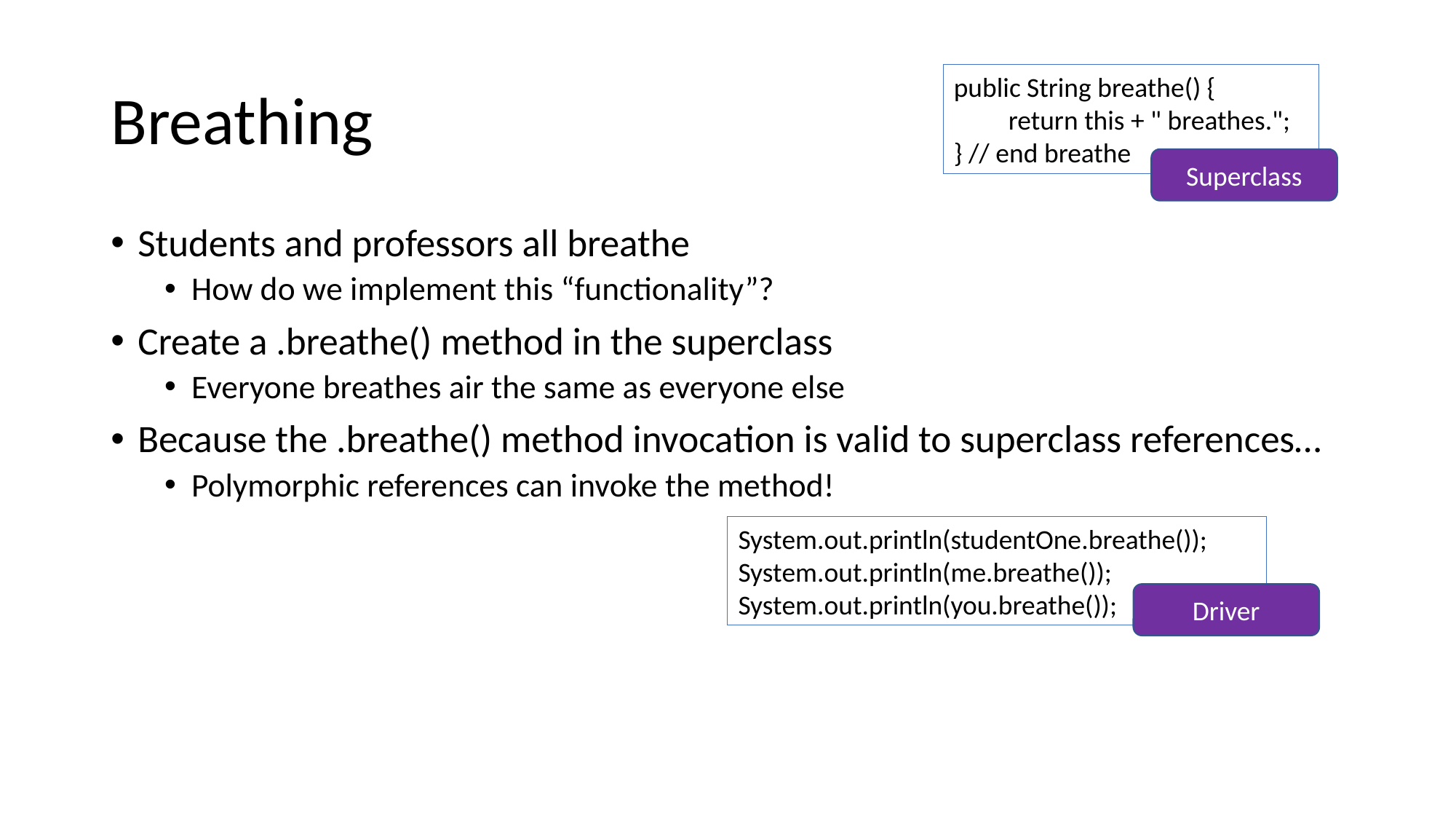

# Breathing
public String breathe() {
return this + " breathes.";
} // end breathe
Superclass
Students and professors all breathe
How do we implement this “functionality”?
Create a .breathe() method in the superclass
Everyone breathes air the same as everyone else
Because the .breathe() method invocation is valid to superclass references…
Polymorphic references can invoke the method!
System.out.println(studentOne.breathe());
System.out.println(me.breathe());
System.out.println(you.breathe());
Driver